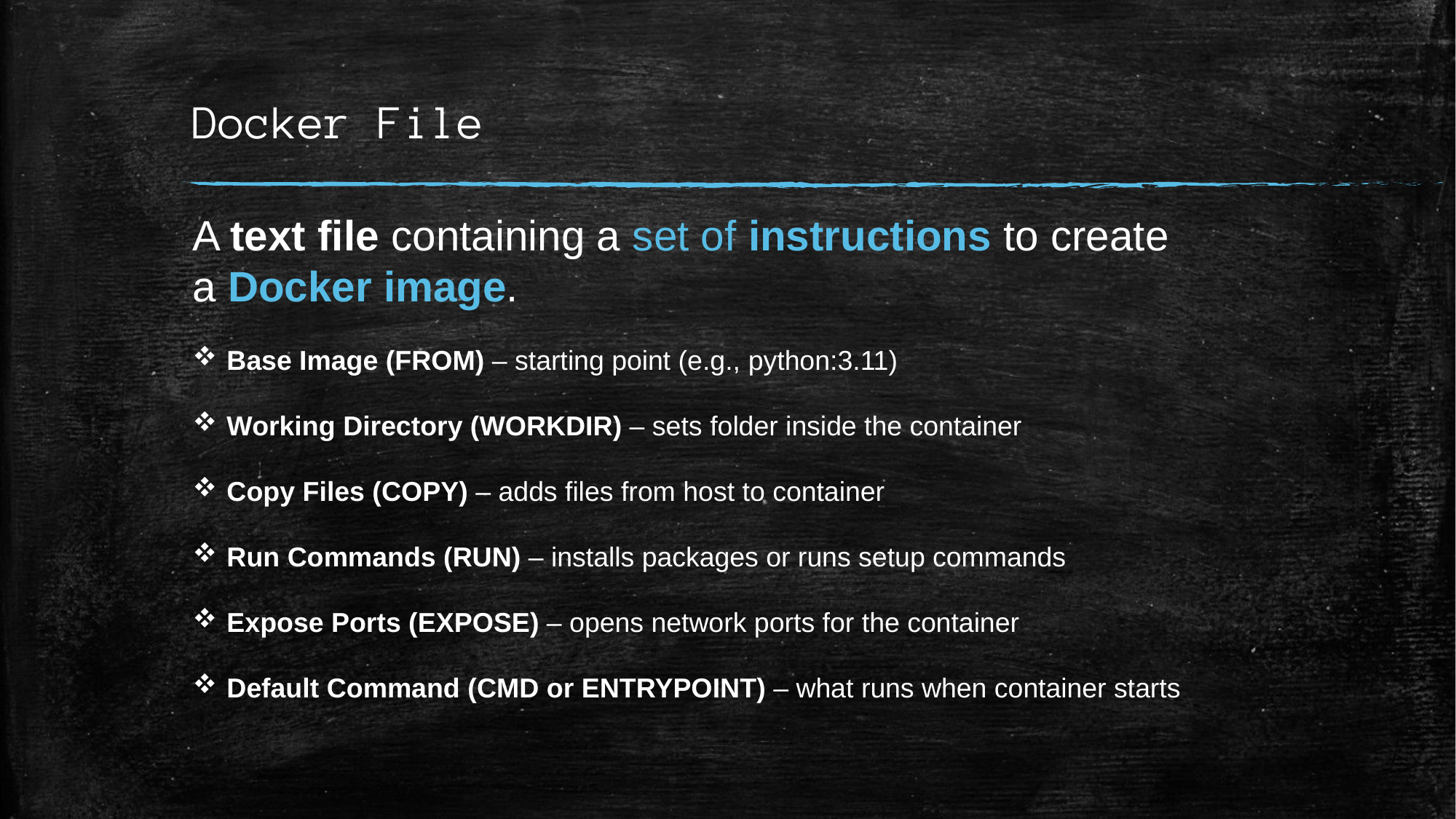

# Docker File
A text file containing a set of instructions to create a Docker image.
Base Image (FROM) – starting point (e.g., python:3.11)
Working Directory (WORKDIR) – sets folder inside the container
Copy Files (COPY) – adds files from host to container
Run Commands (RUN) – installs packages or runs setup commands
Expose Ports (EXPOSE) – opens network ports for the container
Default Command (CMD or ENTRYPOINT) – what runs when container starts